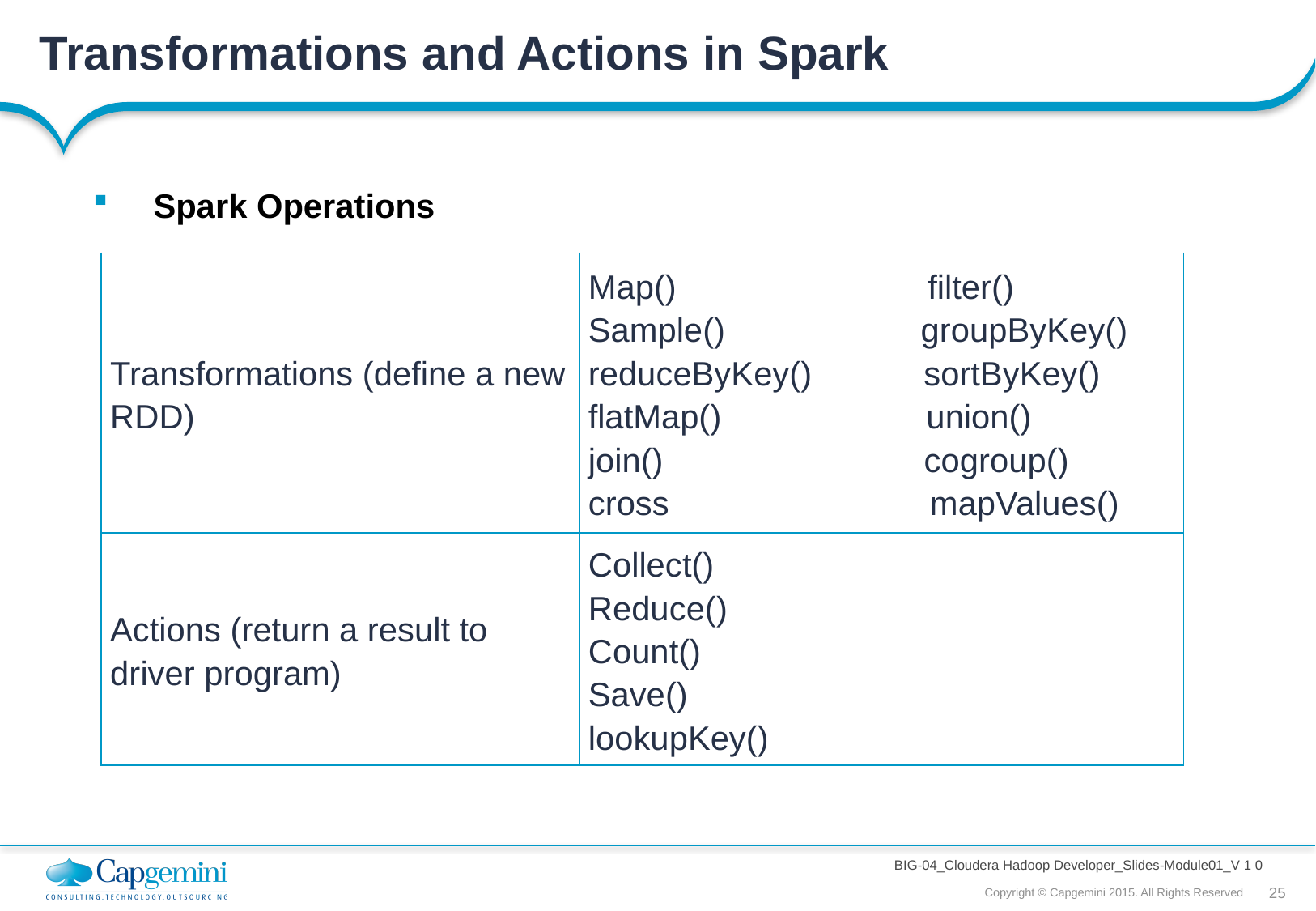

Transformations and Actions in Spark
Spark Operations
| Transformations (define a new RDD) | Map() filter() Sample() groupByKey() reduceByKey() sortByKey() flatMap() union() join() cogroup() cross mapValues() |
| --- | --- |
| Actions (return a result to driver program) | Collect() Reduce() Count() Save() lookupKey() |